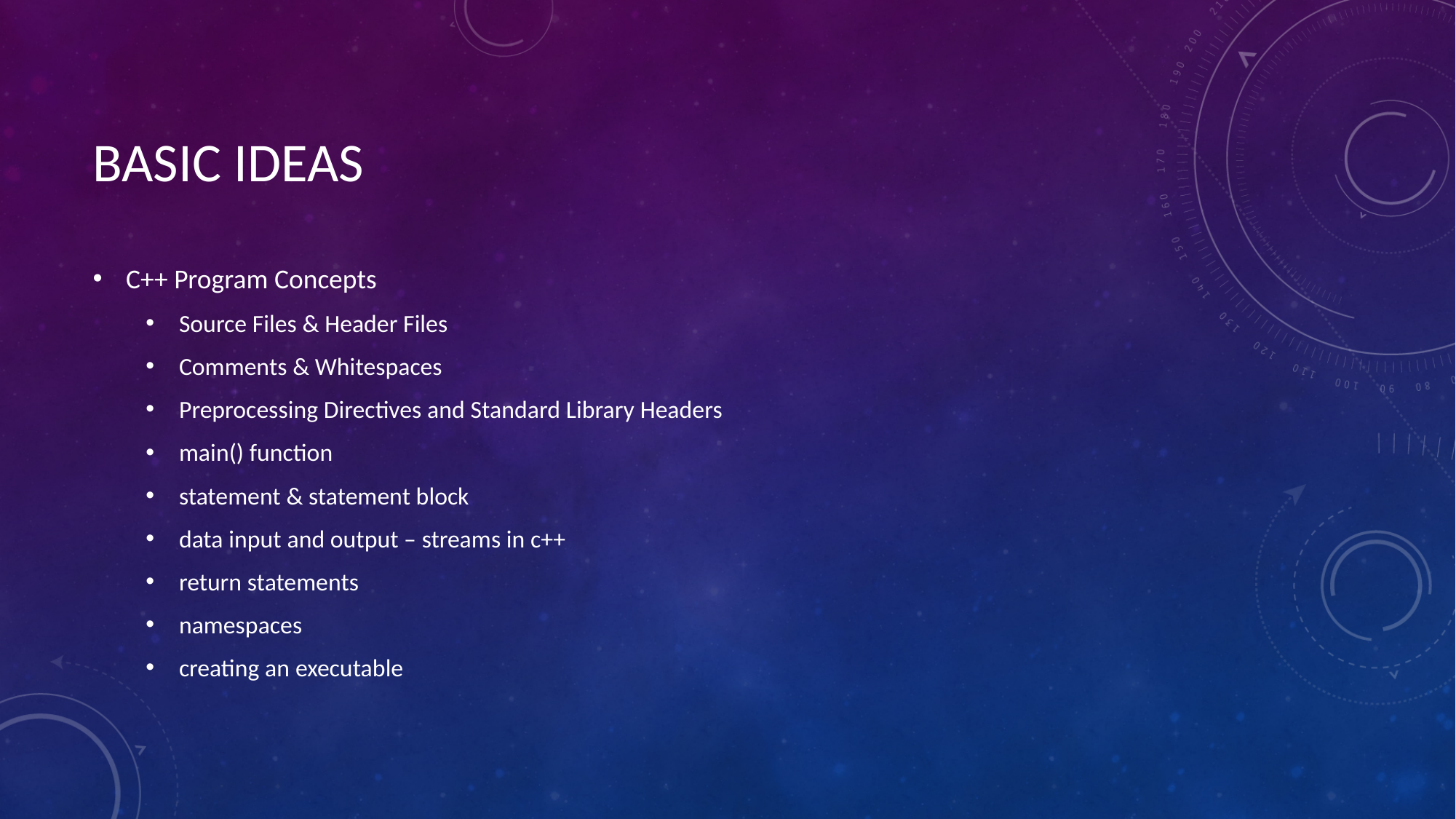

# Basic Ideas
C++ Program Concepts
Source Files & Header Files
Comments & Whitespaces
Preprocessing Directives and Standard Library Headers
main() function
statement & statement block
data input and output – streams in c++
return statements
namespaces
creating an executable